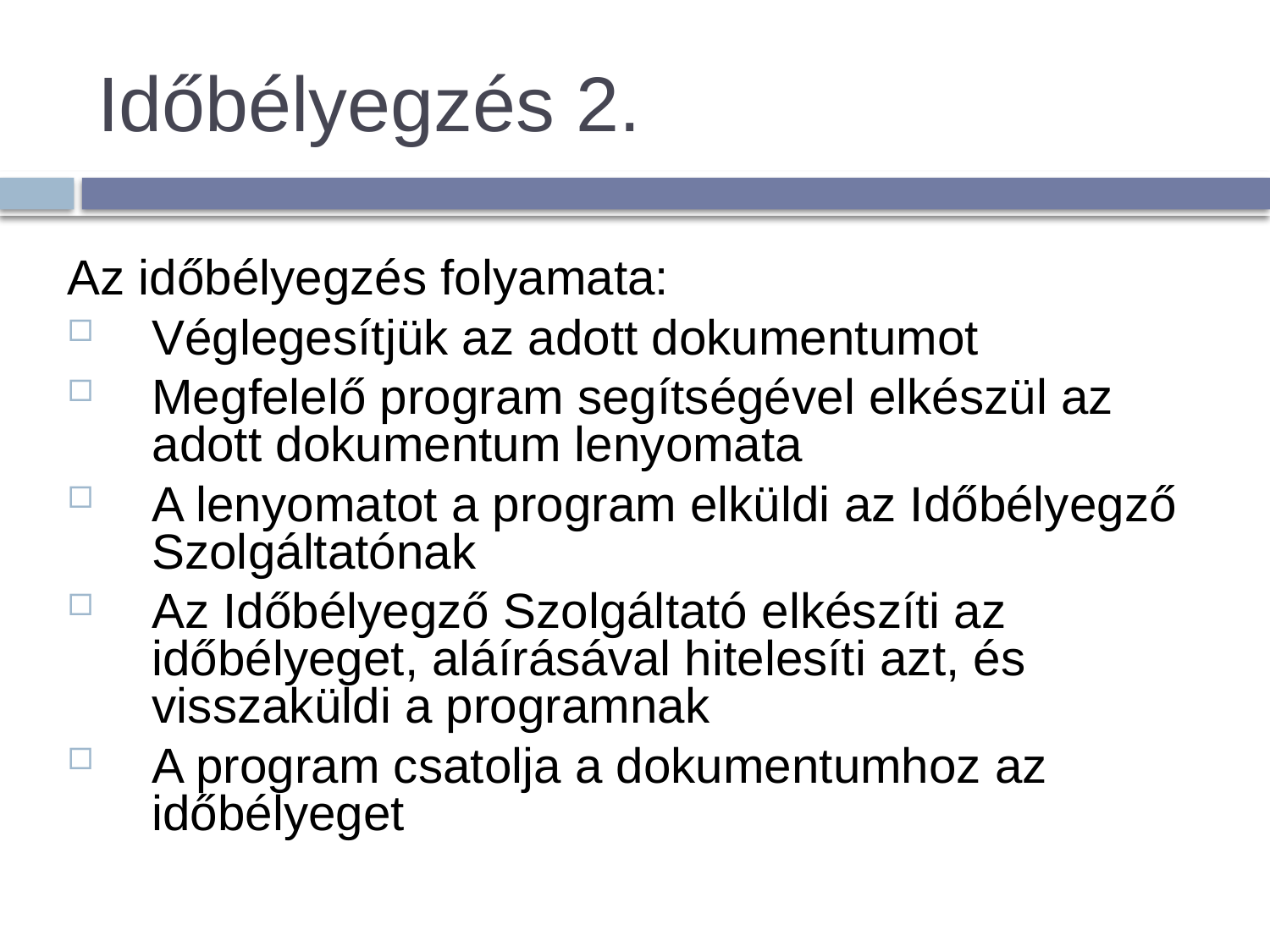

# Időbélyegzés 2.

Az időbélyegzés folyamata:
Véglegesítjük az adott dokumentumot
Megfelelő program segítségével elkészül az adott dokumentum lenyomata
A lenyomatot a program elküldi az Időbélyegző Szolgáltatónak
Az Időbélyegző Szolgáltató elkészíti az időbélyeget, aláírásával hitelesíti azt, és visszaküldi a programnak
A program csatolja a dokumentumhoz az időbélyeget